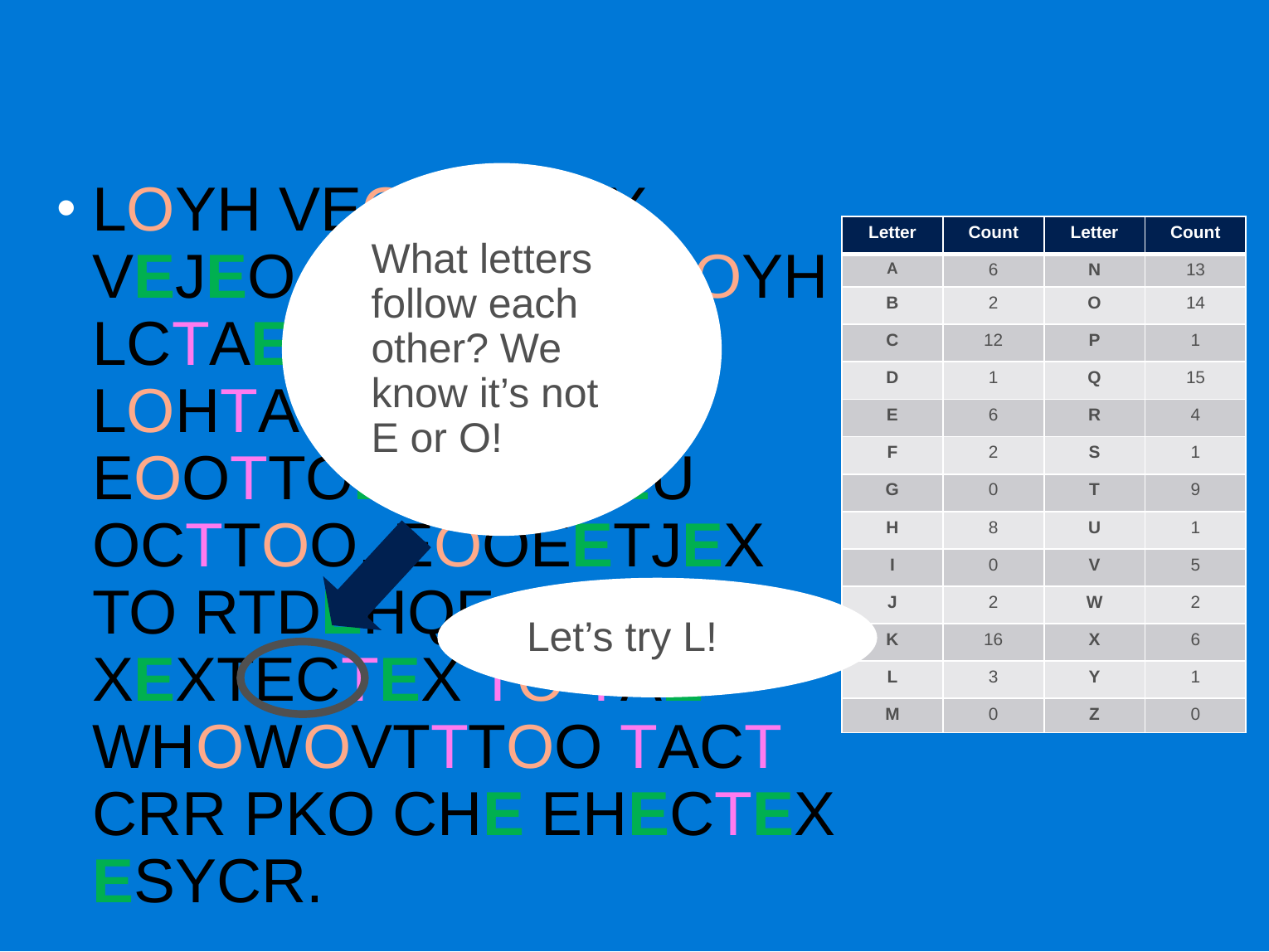

What letters follow each other? We know it’s not E or O!
LOYH VEOHE COX VEJEO FECHV CBO OYH LCTAEHV DHOYBAT LOHTA OO TATV EOOTTOEOT C OEU OCTTOO, EOOEETJEX TO RTDEHQF, COX XEXTECTEX TO TAE WHOWOVTTTOO TACT CRR PKO CHE EHECTEX ESYCR.
| Letter | Count | Letter | Count |
| --- | --- | --- | --- |
| A | 6 | N | 13 |
| B | 2 | O | 14 |
| C | 12 | P | 1 |
| D | 1 | Q | 15 |
| E | 6 | R | 4 |
| F | 2 | S | 1 |
| G | 0 | T | 9 |
| H | 8 | U | 1 |
| I | 0 | V | 5 |
| J | 2 | W | 2 |
| K | 16 | X | 6 |
| L | 3 | Y | 1 |
| M | 0 | Z | 0 |

Let’s try L!